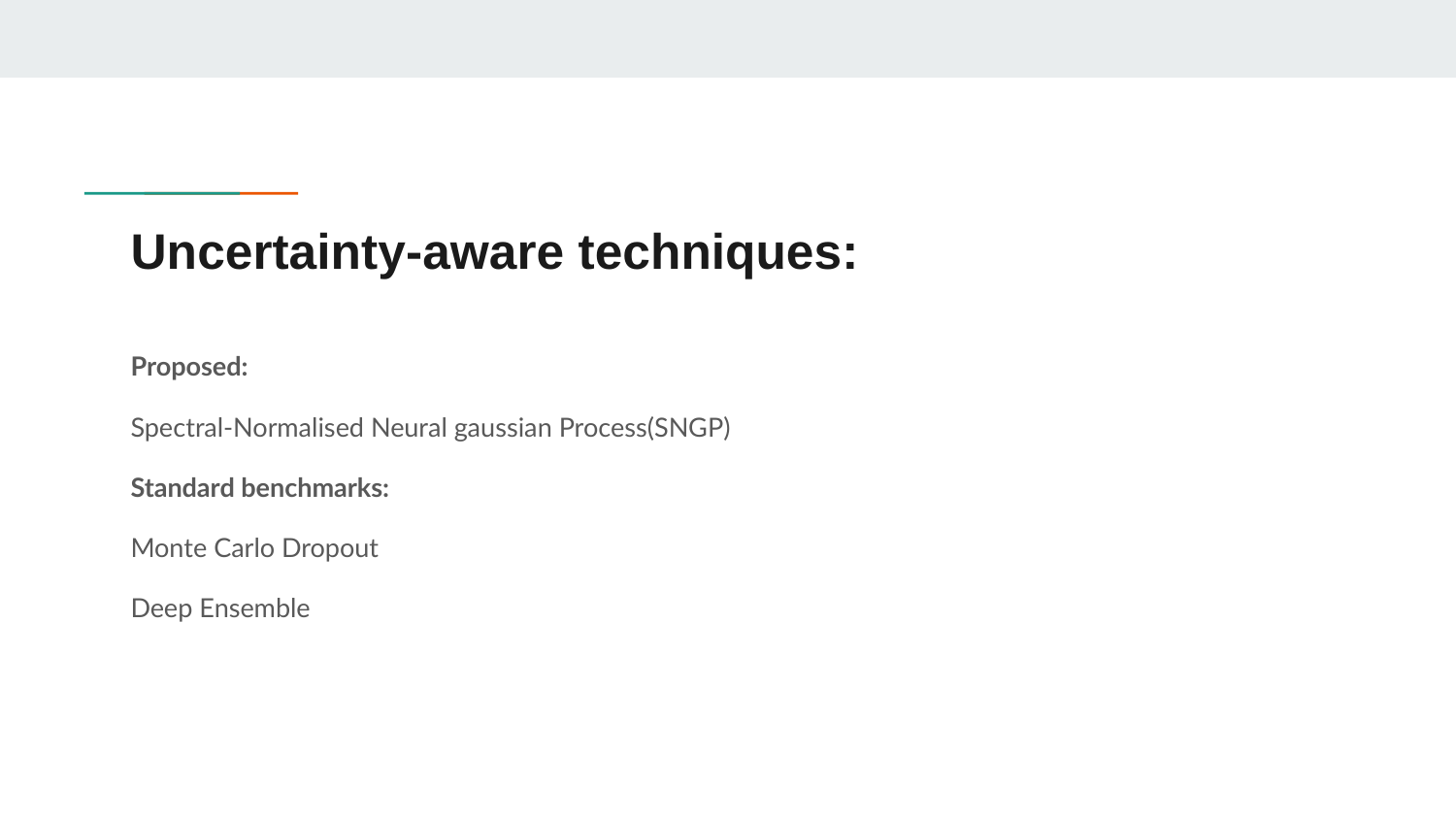

# Uncertainty-aware techniques:
Proposed:
Spectral-Normalised Neural gaussian Process(SNGP)
Standard benchmarks:
Monte Carlo Dropout
Deep Ensemble